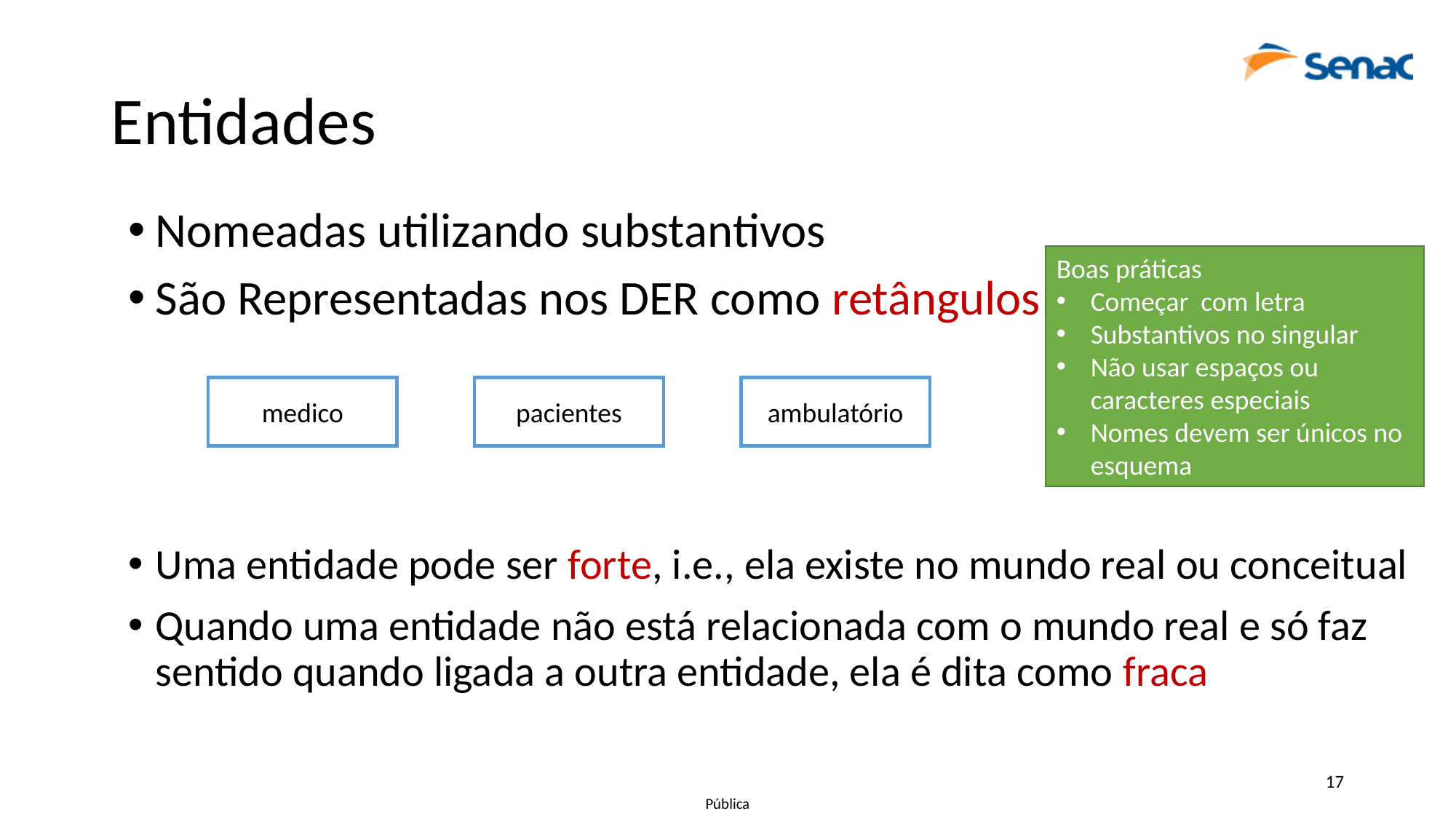

# Entidades
Nomeadas utilizando substantivos
São Representadas nos DER como retângulos

Uma entidade pode ser forte, i.e., ela existe no mundo real ou conceitual
Quando uma entidade não está relacionada com o mundo real e só faz sentido quando ligada a outra entidade, ela é dita como fraca

Boas práticas
Começar  com letra
Substantivos no singular
Não usar espaços ou caracteres especiais
Nomes devem ser únicos no esquema
medico
pacientes
ambulatório
17